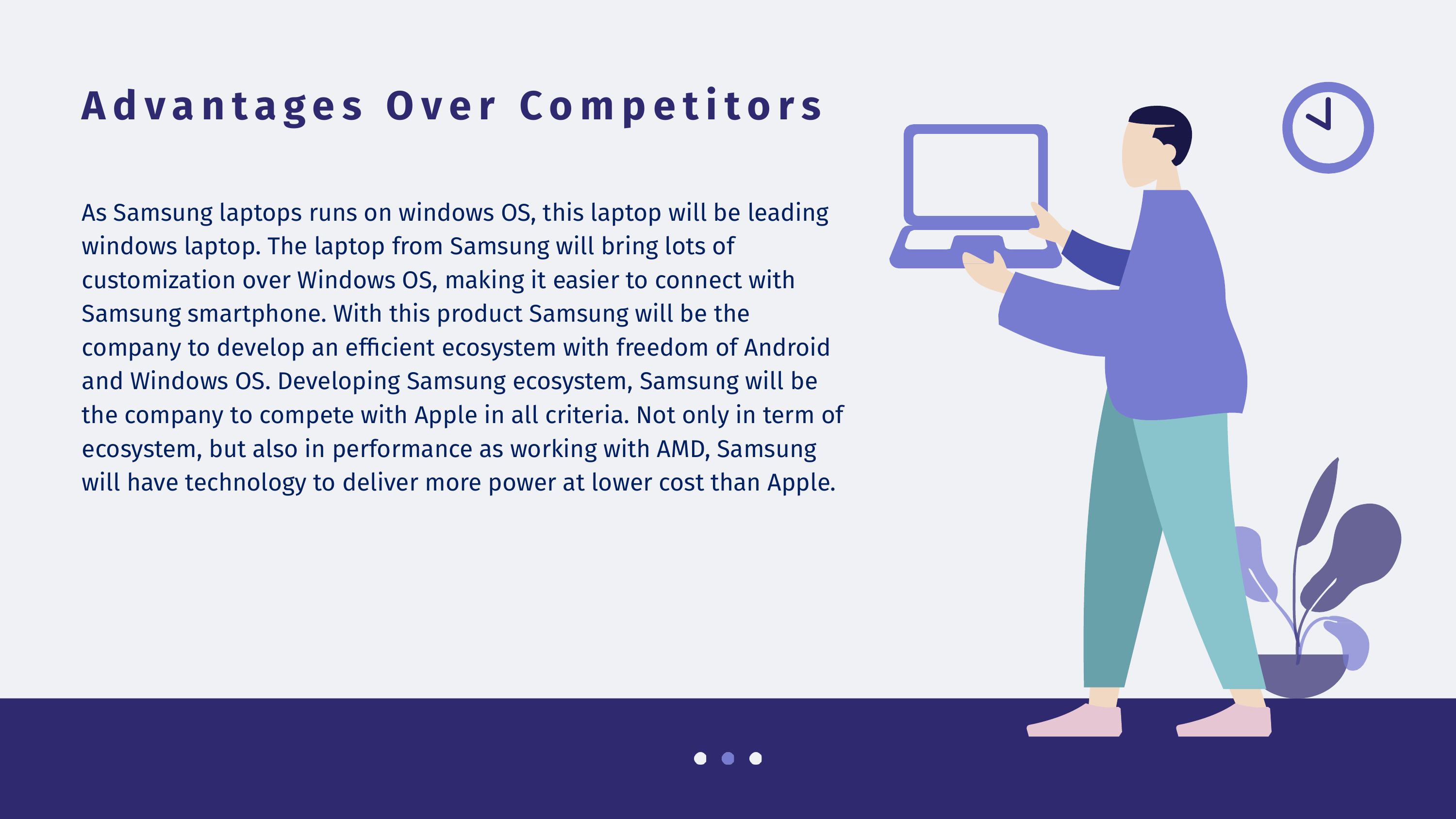

# Advantages Over Competitors

As Samsung laptops runs on windows OS, this laptop will be leading windows laptop. The laptop from Samsung will bring lots of customization over Windows OS, making it easier to connect with Samsung smartphone. With this product Samsung will be the company to develop an efficient ecosystem with freedom of Android and Windows OS. Developing Samsung ecosystem, Samsung will be the company to compete with Apple in all criteria. Not only in term of ecosystem, but also in performance as working with AMD, Samsung will have technology to deliver more power at lower cost than Apple.